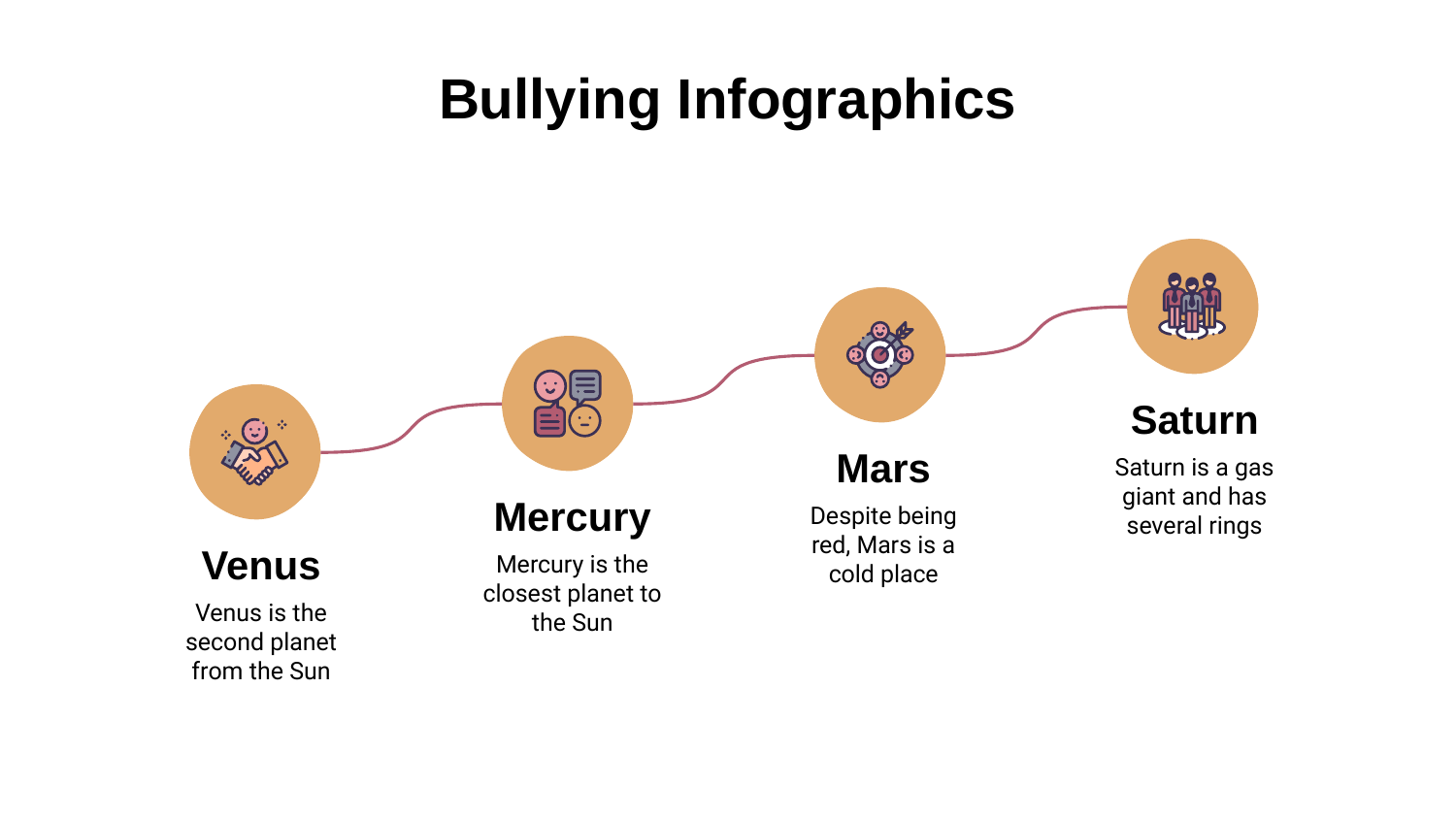

# Bullying Infographics

Saturn
Saturn is a gas giant and has several rings

Mars
Despite being red, Mars is a cold place
Mercury
Mercury is the closest planet to the Sun
Venus
Venus is the second planet from the Sun